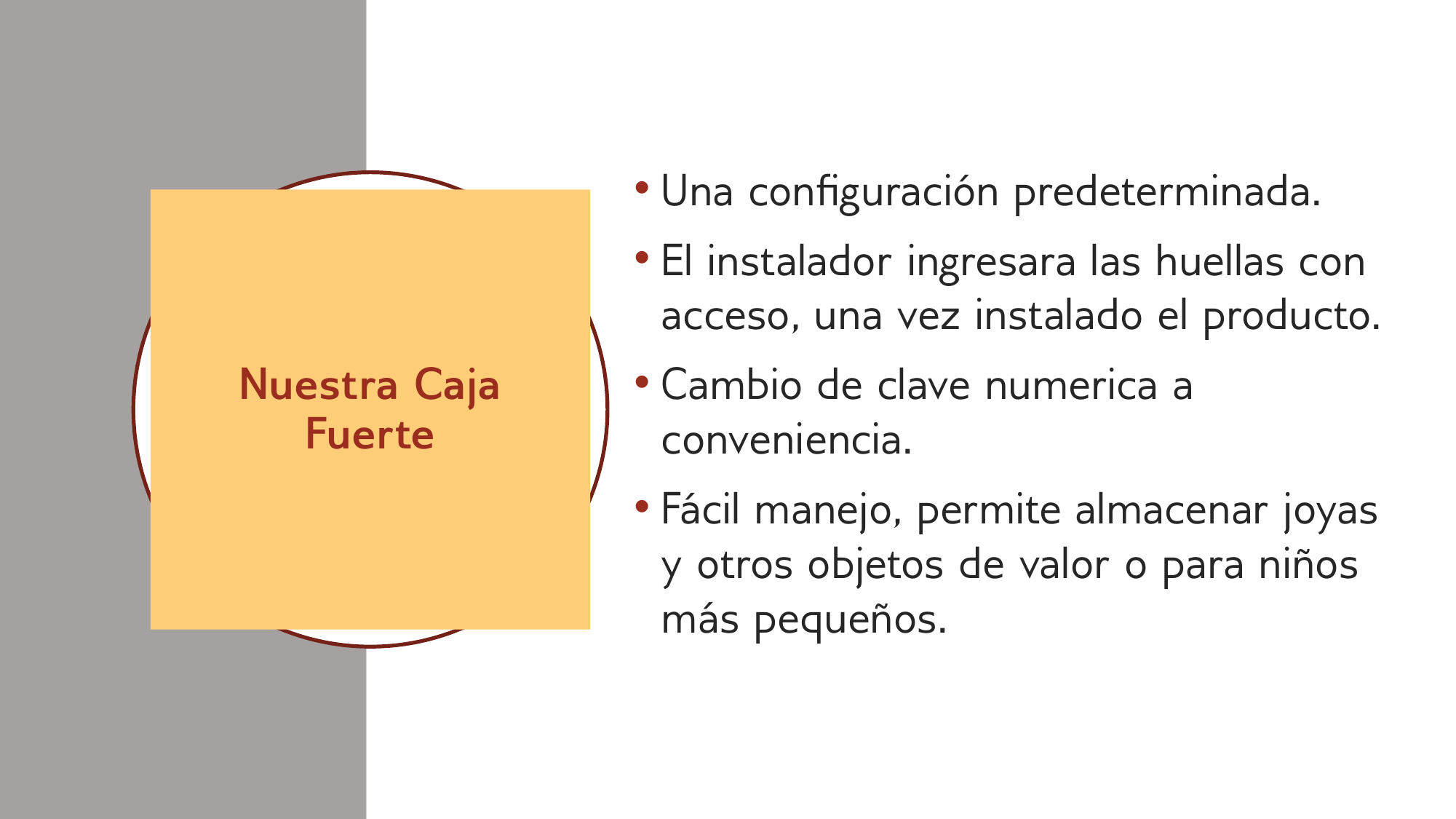

Una configuración predeterminada.
El instalador ingresara las huellas con acceso, una vez instalado el producto.
Cambio de clave numerica a conveniencia.
Fácil manejo, permite almacenar joyas y otros objetos de valor o para niños más pequeños.

# Nuestra Caja Fuerte